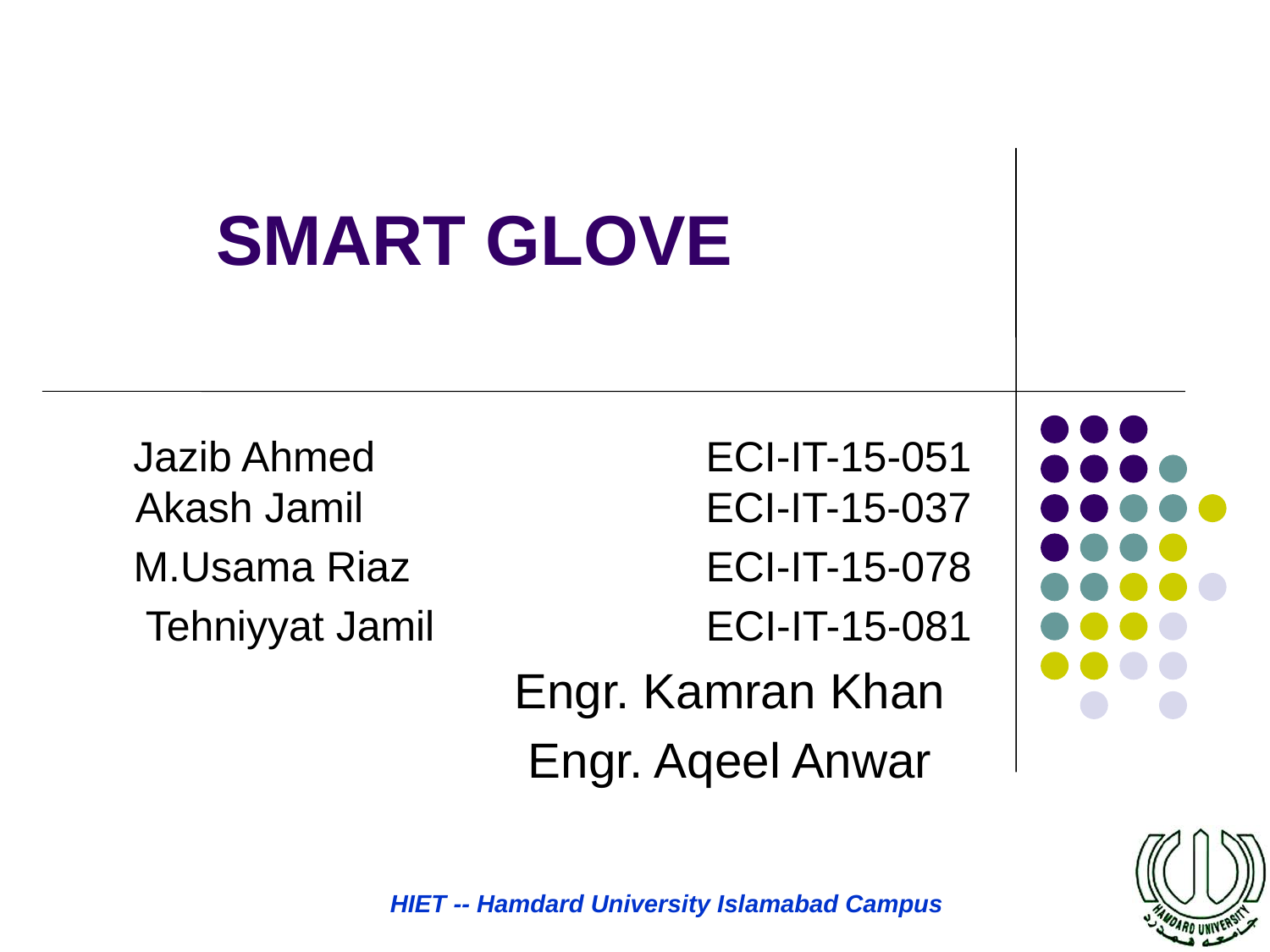

# SMART GLOVE
Jazib Ahmed                            ECI-IT-15-051 Akash Jamil                             ECI-IT-15-037
M.Usama Riaz                         ECI-IT-15-078
Tehniyyat Jamil                       ECI-IT-15-081
Engr. Kamran Khan
  Engr. Aqeel Anwar

HIET -- Hamdard University Islamabad Campus